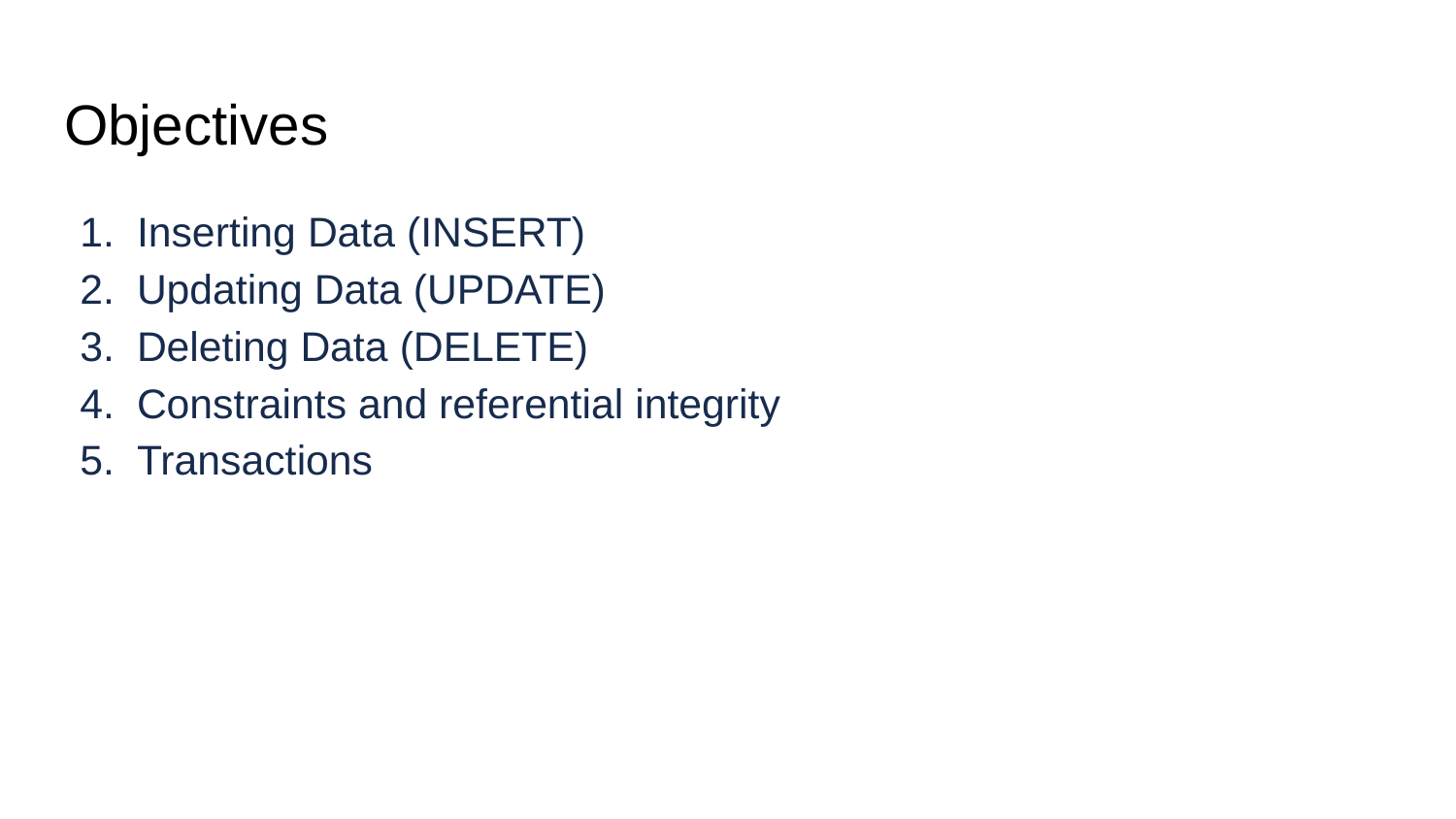

# Objectives
Inserting Data (INSERT)
Updating Data (UPDATE)
Deleting Data (DELETE)
Constraints and referential integrity
Transactions